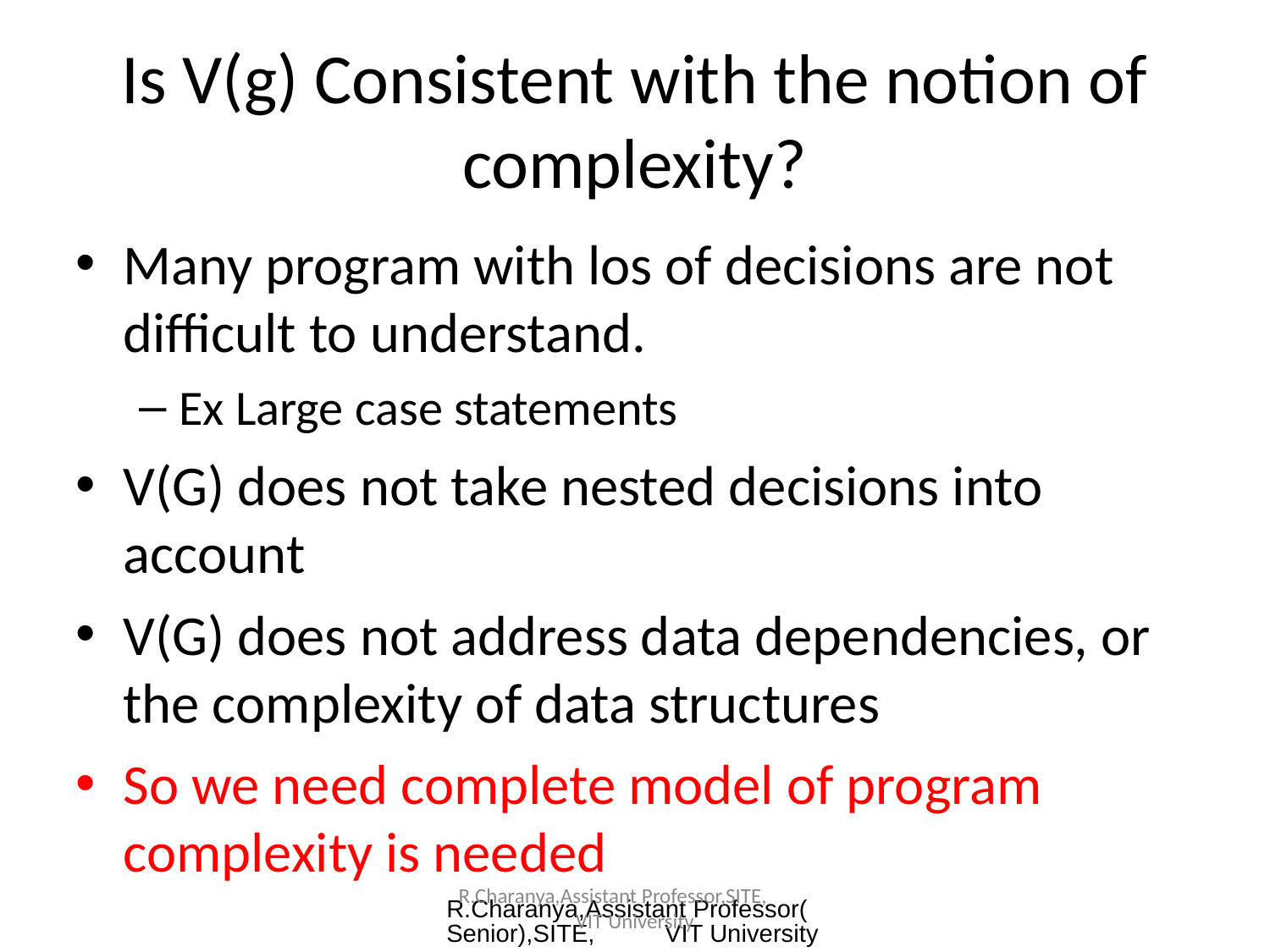

Is V(g) Consistent with the notion of complexity?
Many program with los of decisions are not difficult to understand.
Ex Large case statements
V(G) does not take nested decisions into account
V(G) does not address data dependencies, or the complexity of data structures
So we need complete model of program complexity is needed
R.Charanya,Assistant Professor(Senior),SITE,          VIT University
R.Charanya,Assistant Professor,SITE,          VIT University